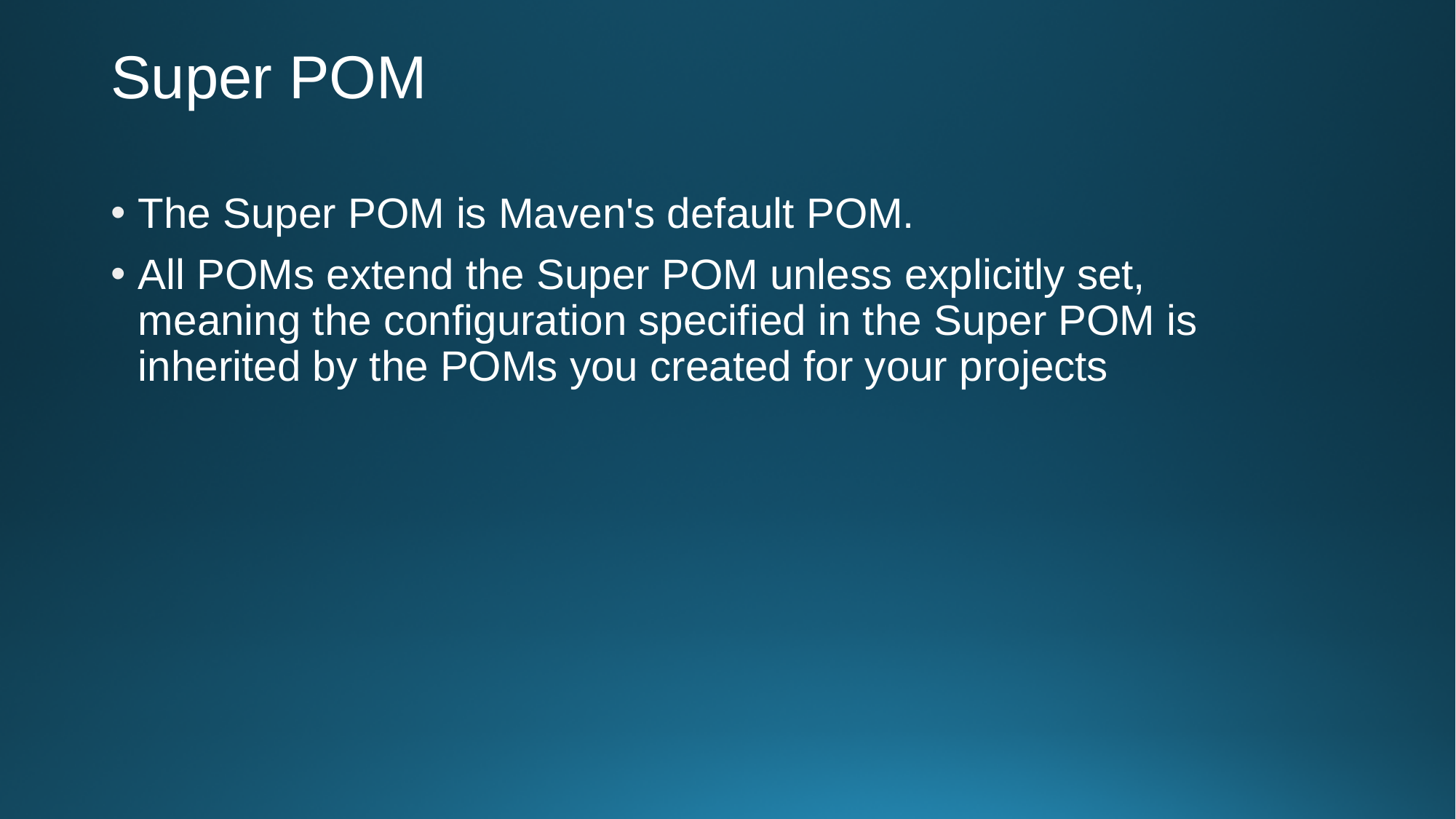

# Super POM
The Super POM is Maven's default POM.
All POMs extend the Super POM unless explicitly set, meaning the configuration specified in the Super POM is inherited by the POMs you created for your projects